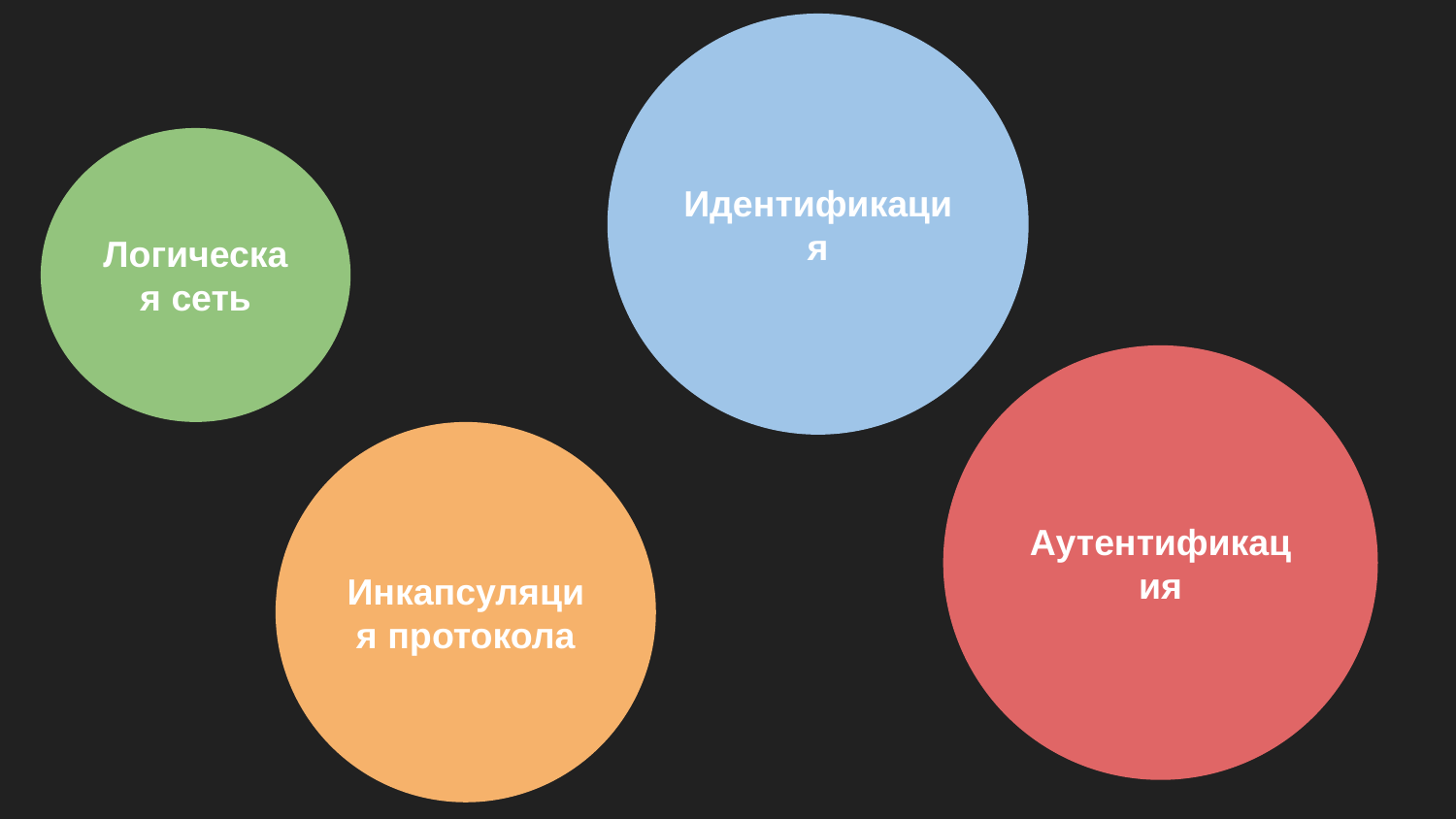

Идентификация
#
Логическая сеть

Аутентификация
Инкапсуляция протокола